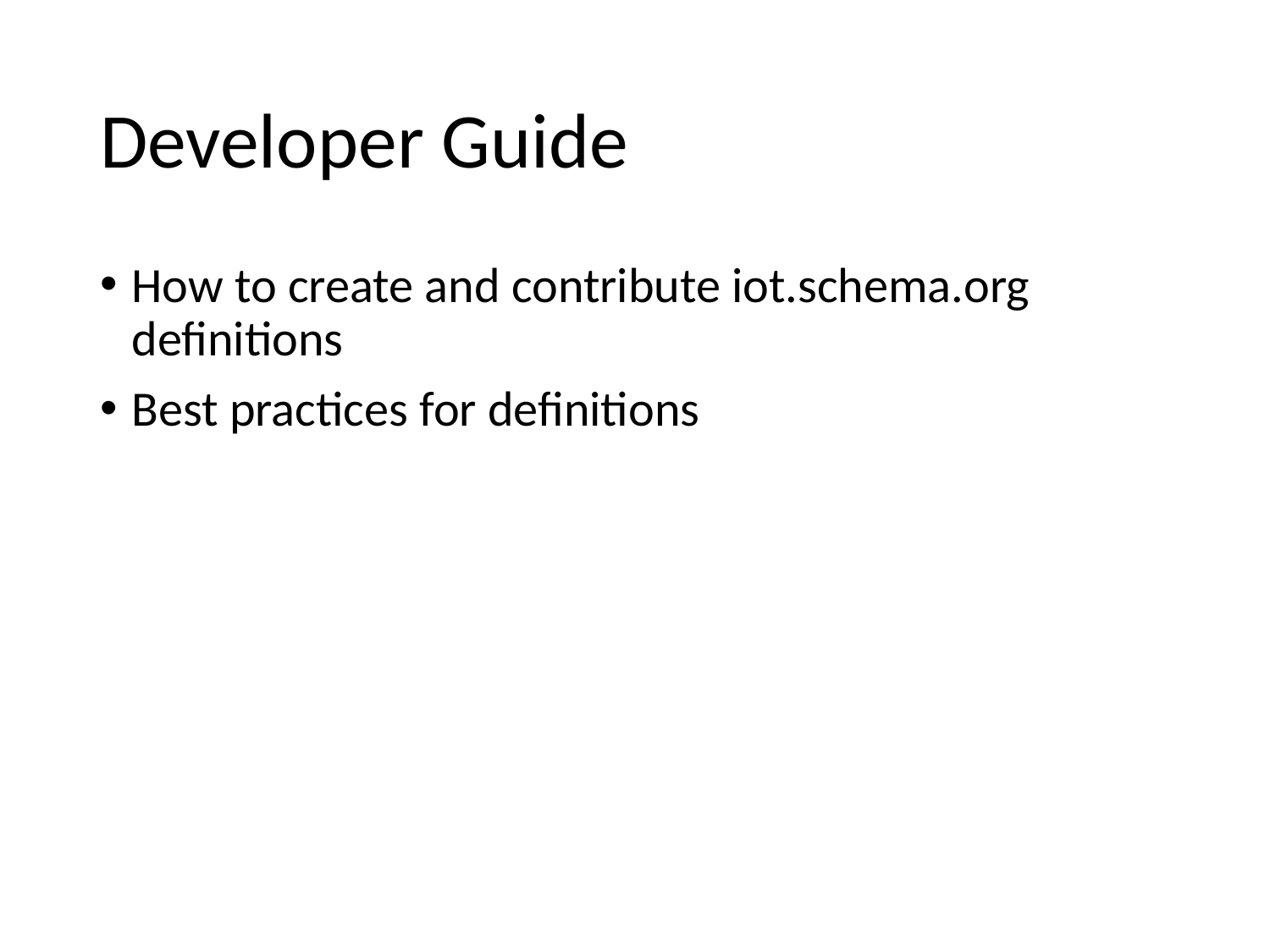

# Developer Guide
How to create and contribute iot.schema.org definitions
Best practices for definitions